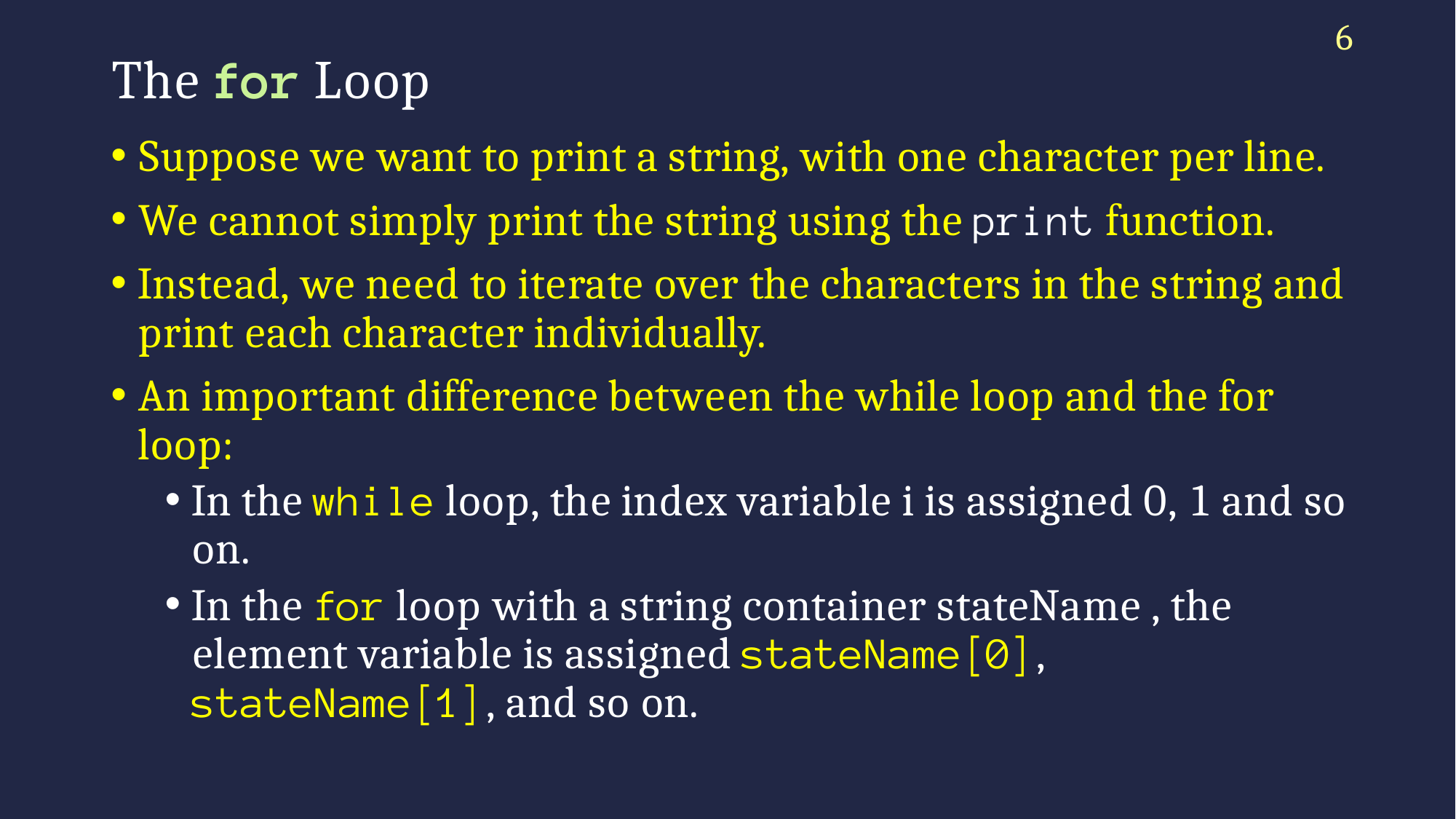

6
# The for Loop
Suppose we want to print a string, with one character per line.
We cannot simply print the string using the print function.
Instead, we need to iterate over the characters in the string and print each character individually.
An important difference between the while loop and the for loop:
In the while loop, the index variable i is assigned 0, 1 and so on.
In the for loop with a string container stateName , the element variable is assigned stateName[0], stateName[1], and so on.